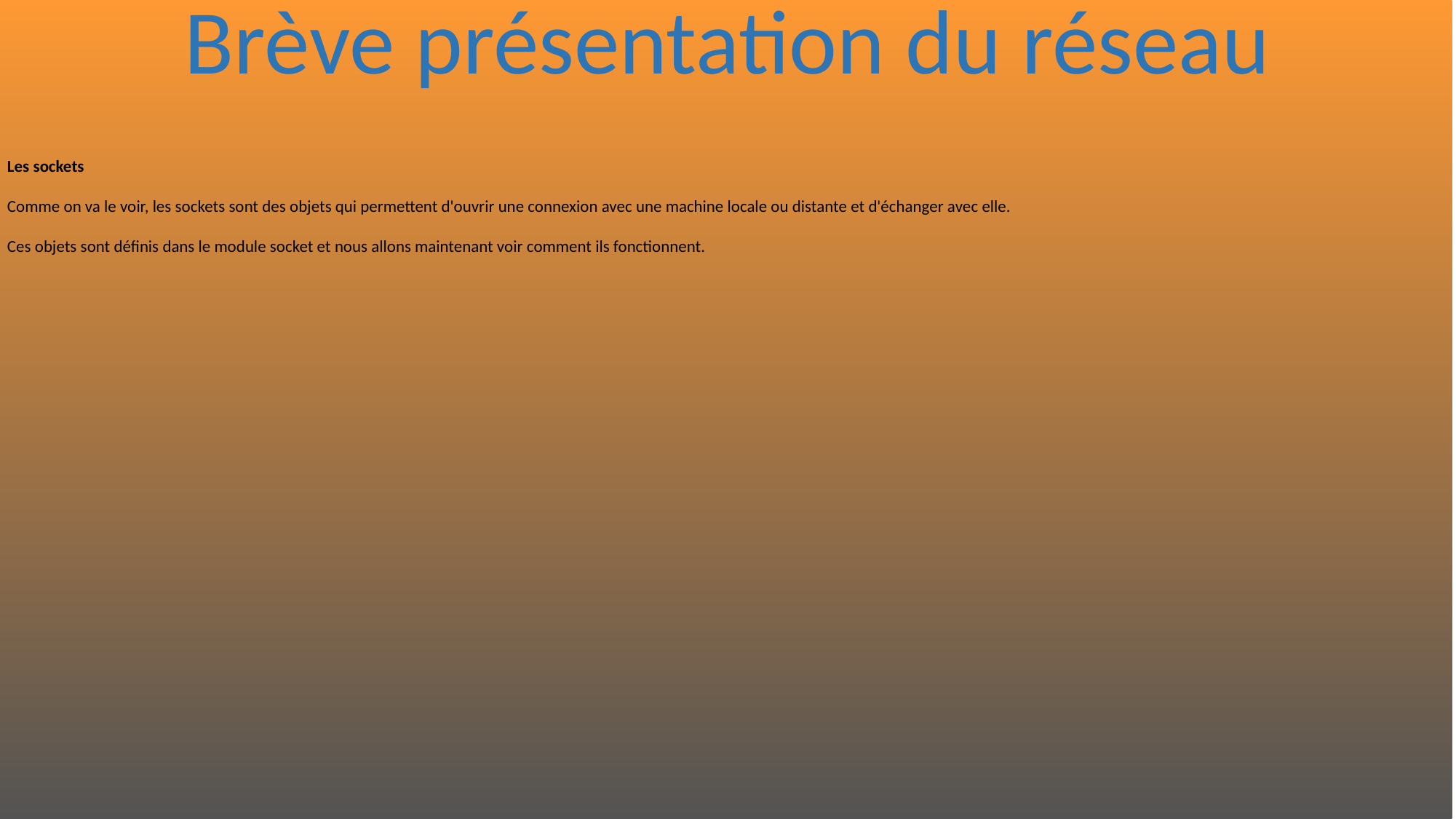

# Brève présentation du réseau
Les sockets

Comme on va le voir, les sockets sont des objets qui permettent d'ouvrir une connexion avec une machine locale ou distante et d'échanger avec elle.

Ces objets sont définis dans le module socket et nous allons maintenant voir comment ils fonctionnent.